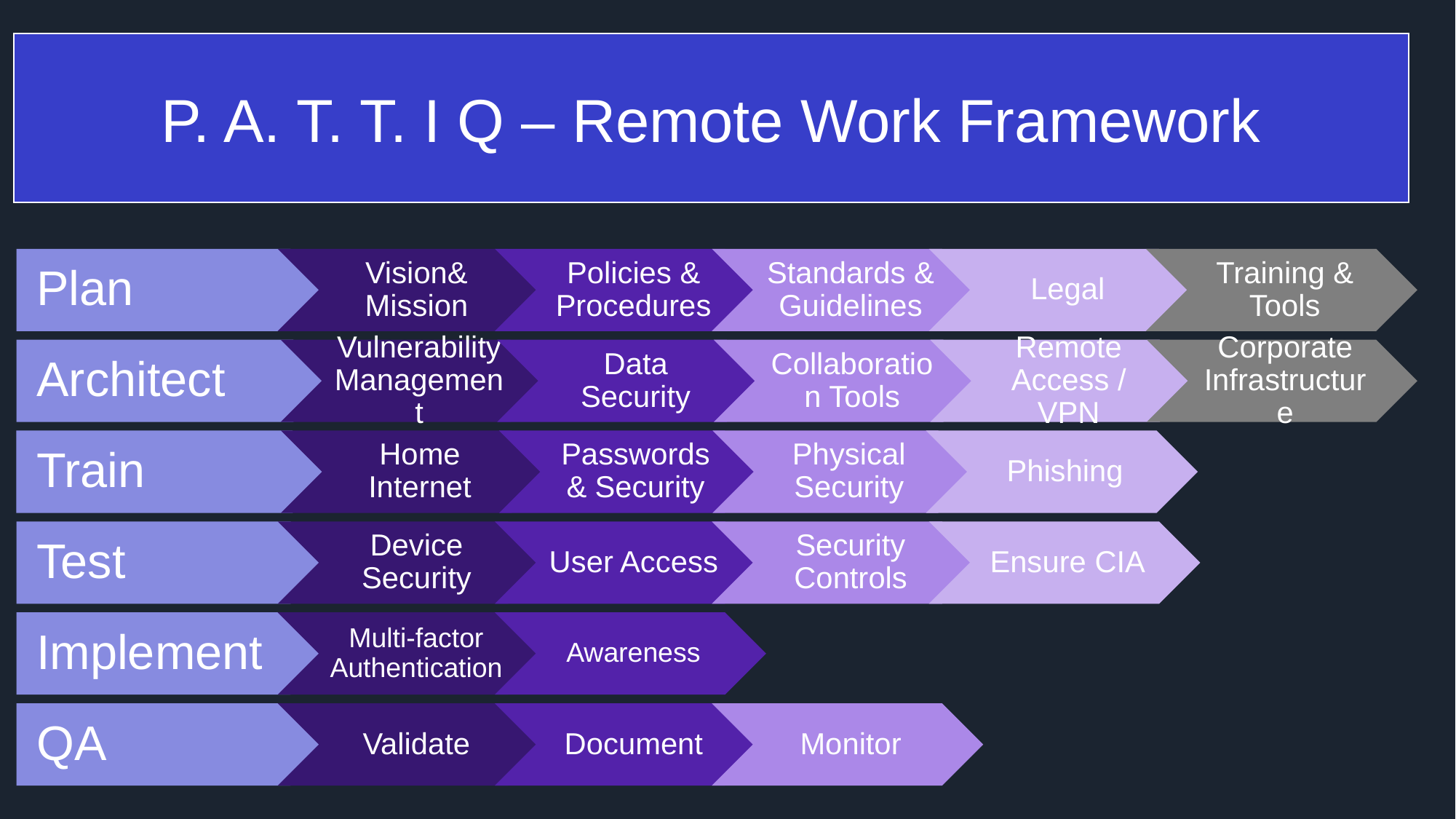

P. A. T. T. I Q – Remote Work Framework
Plan
Vision& Mission
Policies & Procedures
Standards & Guidelines
Legal
Training & Tools

Architect
Vulnerability Management
Data Security
Collaboration Tools
Remote Access / VPN
Corporate Infrastructure

Train
Home Internet
Passwords & Security
Physical Security
Phishing

Test
Device Security
User Access
Security Controls
Ensure CIA

Implement
Multi-factor Authentication
Awareness

QA
Validate
Document
Monitor